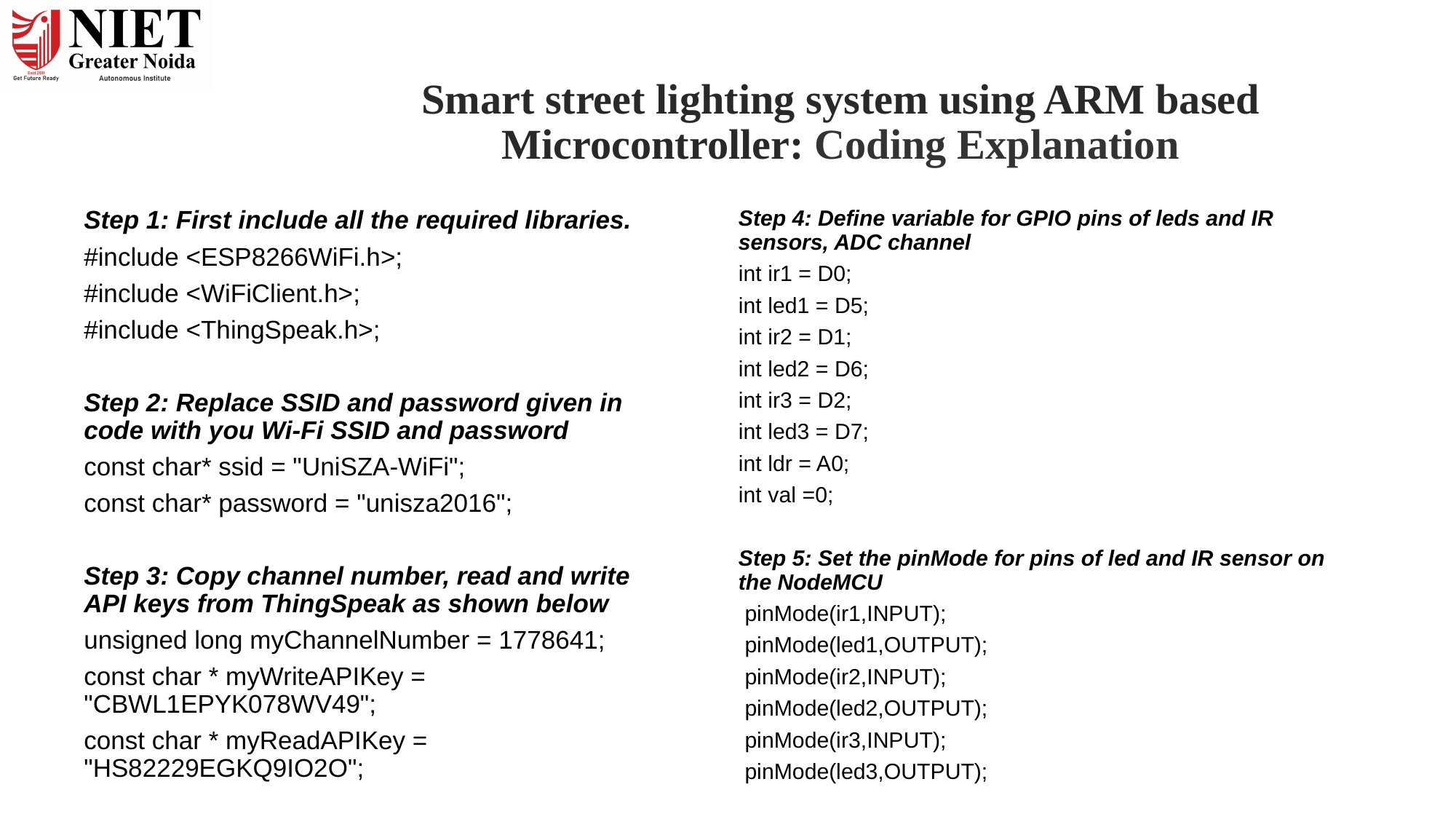

# Smart street lighting system using ARM based Microcontroller: Coding Explanation
Step 4: Define variable for GPIO pins of leds and IR sensors, ADC channel
int ir1 = D0;
int led1 = D5;
int ir2 = D1;
int led2 = D6;
int ir3 = D2;
int led3 = D7;
int ldr = A0;
int val =0;

Step 5: Set the pinMode for pins of led and IR sensor on the NodeMCU
 pinMode(ir1,INPUT);
 pinMode(led1,OUTPUT);
 pinMode(ir2,INPUT);
 pinMode(led2,OUTPUT);
 pinMode(ir3,INPUT);
 pinMode(led3,OUTPUT);

Step 1: First include all the required libraries.
#include <ESP8266WiFi.h>;
#include <WiFiClient.h>;
#include <ThingSpeak.h>;

Step 2: Replace SSID and password given in code with you Wi-Fi SSID and password
const char* ssid = "UniSZA-WiFi";
const char* password = "unisza2016";

Step 3: Copy channel number, read and write API keys from ThingSpeak as shown below
unsigned long myChannelNumber = 1778641;
const char * myWriteAPIKey = "CBWL1EPYK078WV49";
const char * myReadAPIKey = "HS82229EGKQ9IO2O";